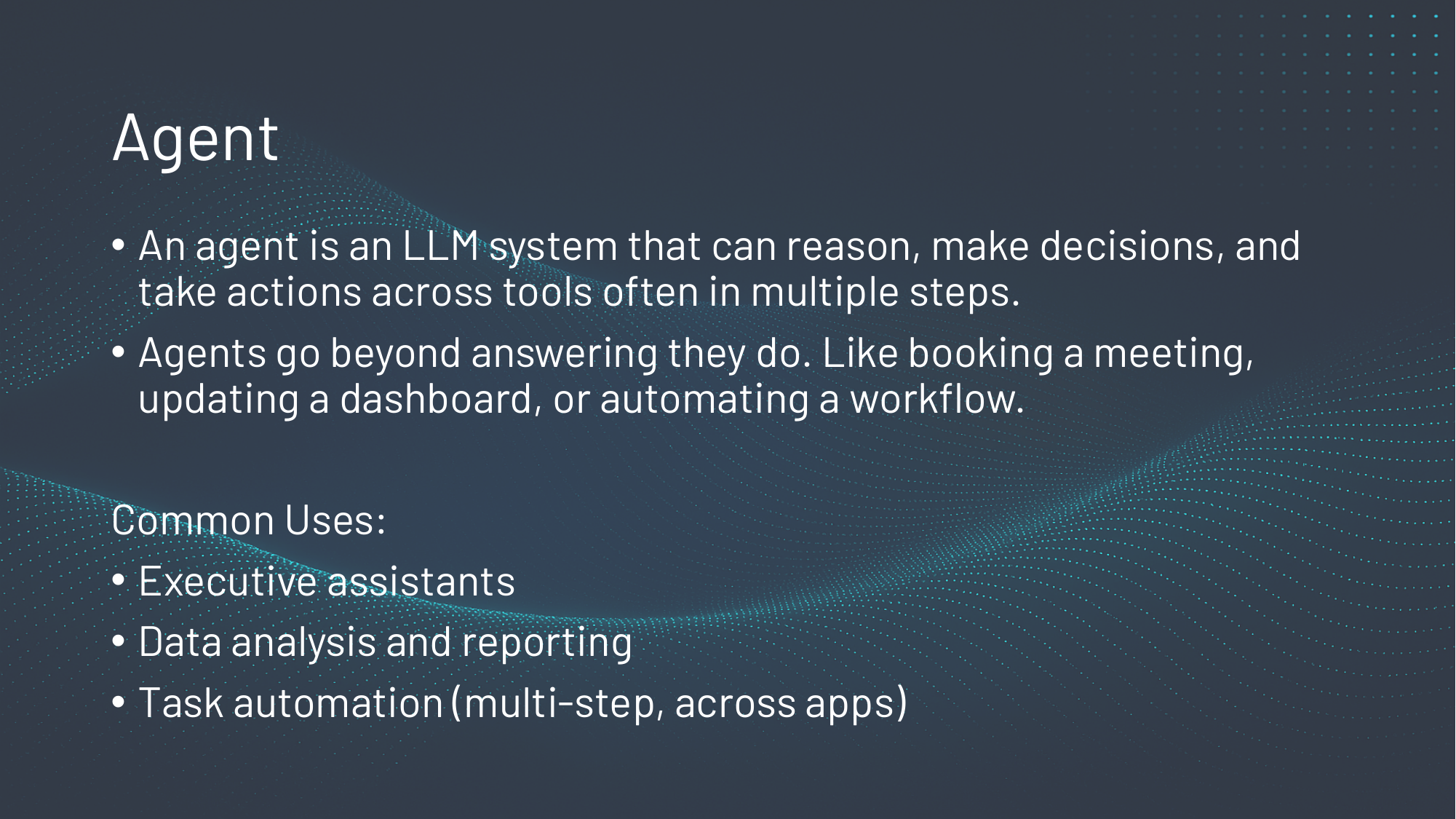

Agent
An agent is an LLM system that can reason, make decisions, and take actions across tools often in multiple steps.
Agents go beyond answering they do. Like booking a meeting, updating a dashboard, or automating a workflow.

Common Uses:
Executive assistants
Data analysis and reporting
Task automation (multi-step, across apps)